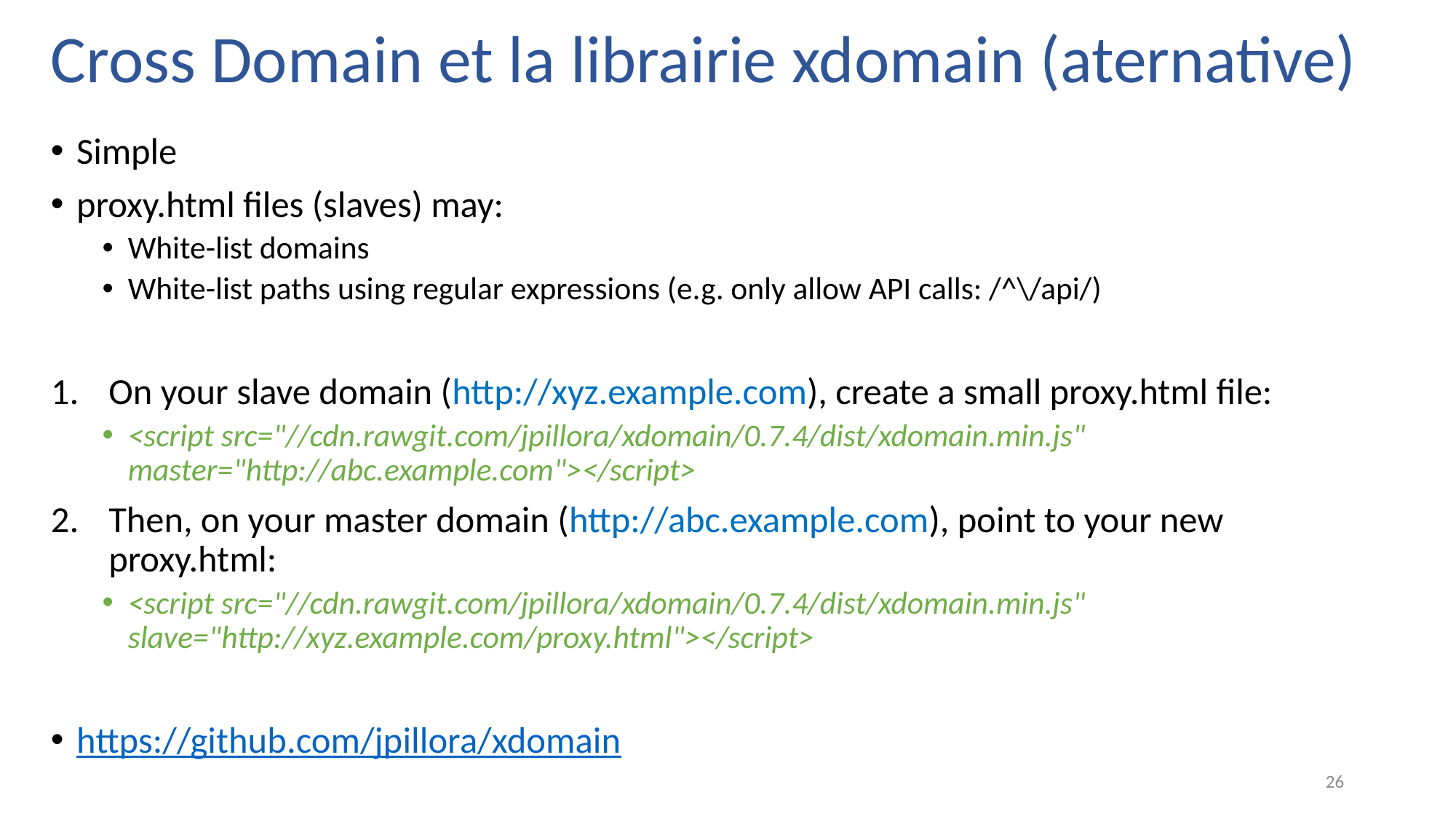

# Cross Domain et la librairie xdomain (aternative)
Simple
proxy.html files (slaves) may:
White-list domains
White-list paths using regular expressions (e.g. only allow API calls: /^\/api/)

On your slave domain (http://xyz.example.com), create a small proxy.html file:
<script src="//cdn.rawgit.com/jpillora/xdomain/0.7.4/dist/xdomain.min.js" master="http://abc.example.com"></script>
Then, on your master domain (http://abc.example.com), point to your new proxy.html:
<script src="//cdn.rawgit.com/jpillora/xdomain/0.7.4/dist/xdomain.min.js" slave="http://xyz.example.com/proxy.html"></script>

https://github.com/jpillora/xdomain

26